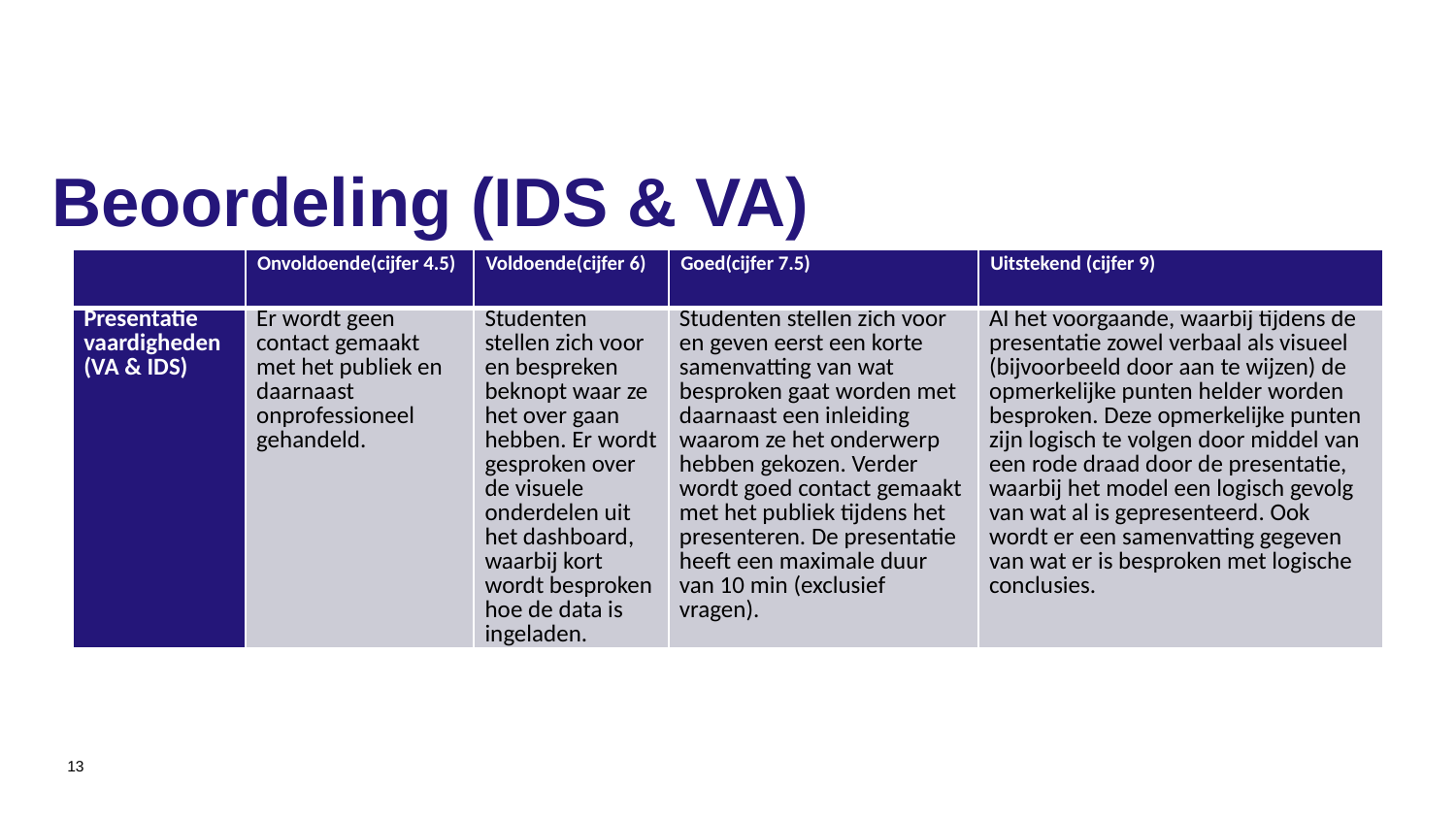

# Beoordeling (IDS & VA)
| ​ | Onvoldoende(cijfer 4.5)​ | Voldoende(cijfer 6)​ | Goed(cijfer 7.5)​ | Uitstekend (cijfer 9)​ |
| --- | --- | --- | --- | --- |
| Presentatie vaardigheden (VA & IDS) | Er wordt geen contact gemaakt met het publiek en daarnaast onprofessioneel gehandeld. | Studenten stellen zich voor en bespreken beknopt waar ze het over gaan hebben. Er wordt gesproken over de visuele onderdelen uit het dashboard, waarbij kort wordt besproken hoe de data is ingeladen. | Studenten stellen zich voor en geven eerst een korte samenvatting van wat besproken gaat worden met daarnaast een inleiding waarom ze het onderwerp hebben gekozen. Verder wordt goed contact gemaakt met het publiek tijdens het presenteren. De presentatie heeft een maximale duur van 10 min (exclusief vragen). | Al het voorgaande, waarbij tijdens de presentatie zowel verbaal als visueel (bijvoorbeeld door aan te wijzen) de opmerkelijke punten helder worden besproken. Deze opmerkelijke punten zijn logisch te volgen door middel van een rode draad door de presentatie, waarbij het model een logisch gevolg van wat al is gepresenteerd. Ook wordt er een samenvatting gegeven van wat er is besproken met logische conclusies. |
13